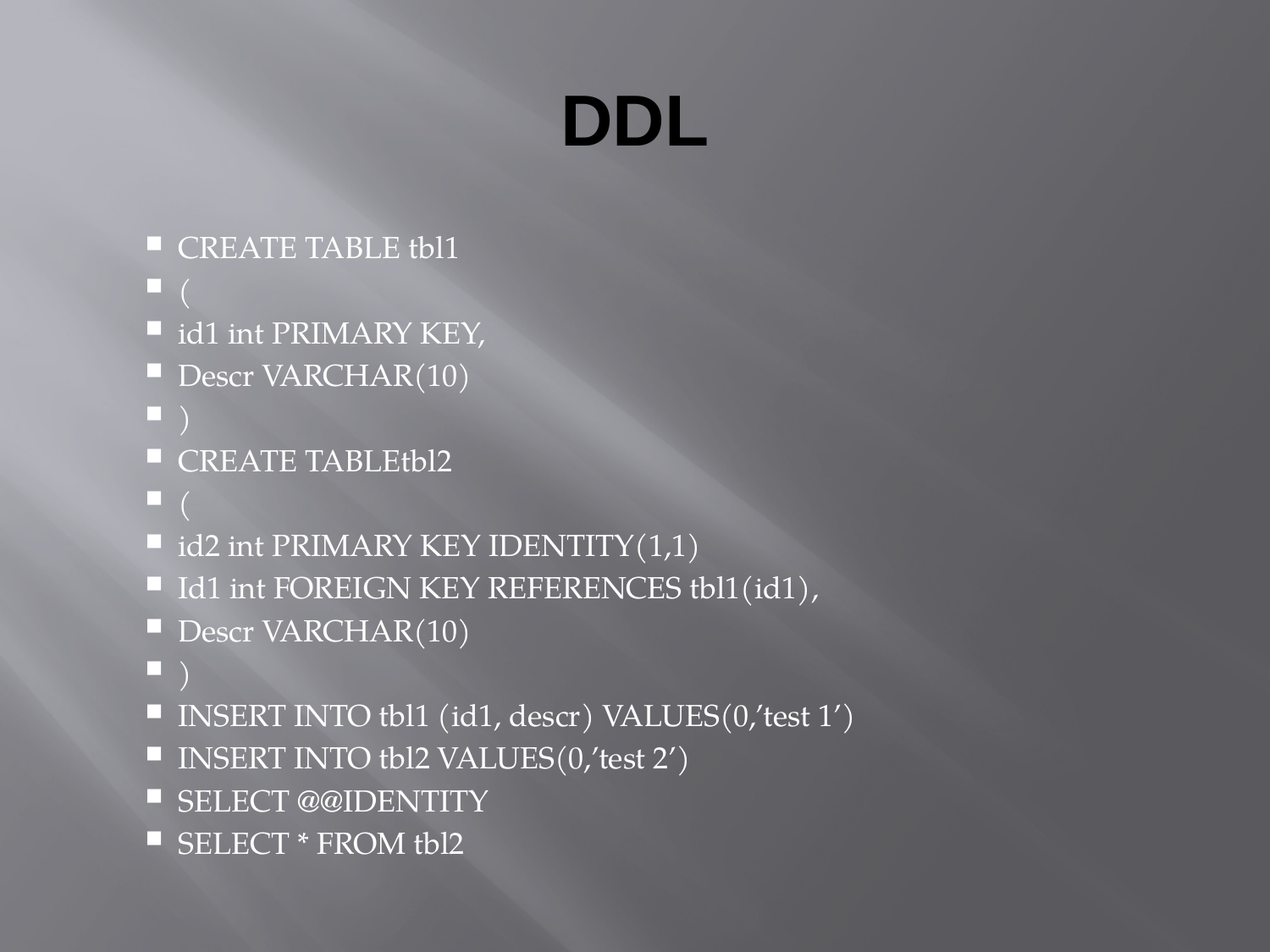

# DDL
CREATE TABLE tbl1
(
id1 int PRIMARY KEY,
Descr VARCHAR(10)
)
CREATE TABLEtbl2
(
id2 int PRIMARY KEY IDENTITY(1,1)
Id1 int FOREIGN KEY REFERENCES tbl1(id1),
Descr VARCHAR(10)
)
INSERT INTO tbl1 (id1, descr) VALUES(0,’test 1’)
INSERT INTO tbl2 VALUES(0,’test 2’)
SELECT @@IDENTITY
SELECT * FROM tbl2